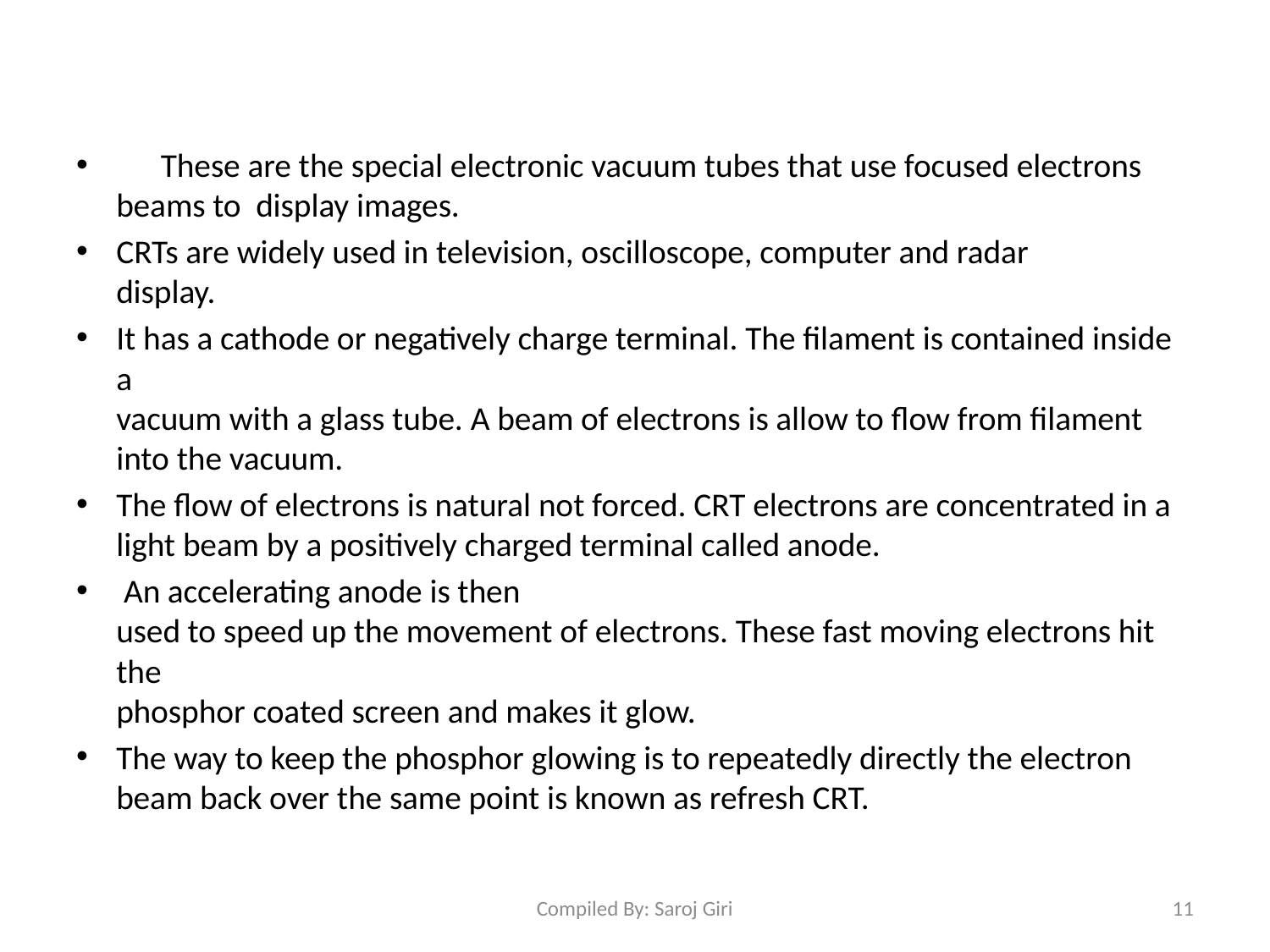

#
      These are the special electronic vacuum tubes that use focused electrons beams to  display images.
CRTs are widely used in television, oscilloscope, computer and radar
display.
It has a cathode or negatively charge terminal. The filament is contained inside a
vacuum with a glass tube. A beam of electrons is allow to flow from filament into the vacuum.
The flow of electrons is natural not forced. CRT electrons are concentrated in a
light beam by a positively charged terminal called anode.
 An accelerating anode is then
used to speed up the movement of electrons. These fast moving electrons hit the
phosphor coated screen and makes it glow.
The way to keep the phosphor glowing is to repeatedly directly the electron beam back over the same point is known as refresh CRT.
Compiled By: Saroj Giri
11